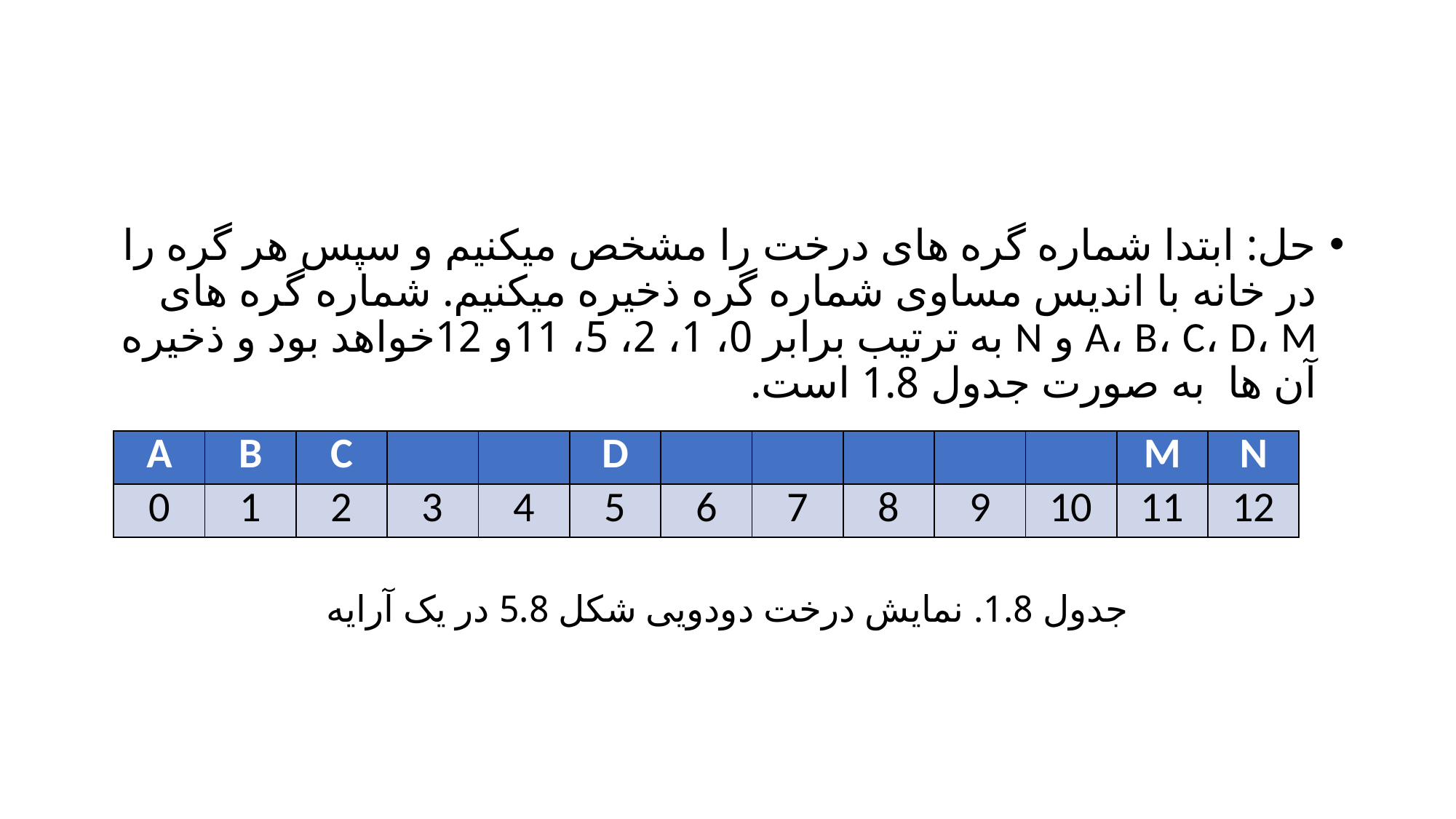

#
حل: ابتدا شماره گره های درخت را مشخص میکنیم و سپس هر گره را در خانه با اندیس مساوی شماره گره ذخیره میکنیم. شماره گره های A، B، C، D، M و N به ترتیب برابر 0، 1، 2، 5، 11و 12خواهد بود و ذخیره آن ها  به صورت جدول 1.8 است.
| A | B | C |  |  | D |  |  |  |  |  | M | N |
| --- | --- | --- | --- | --- | --- | --- | --- | --- | --- | --- | --- | --- |
| 0 | 1 | 2 | 3 | 4 | 5 | 6 | 7 | 8 | 9 | 10 | 11 | 12 |
جدول 1.8. نمایش درخت دودویی شکل 5.8 در یک آرایه